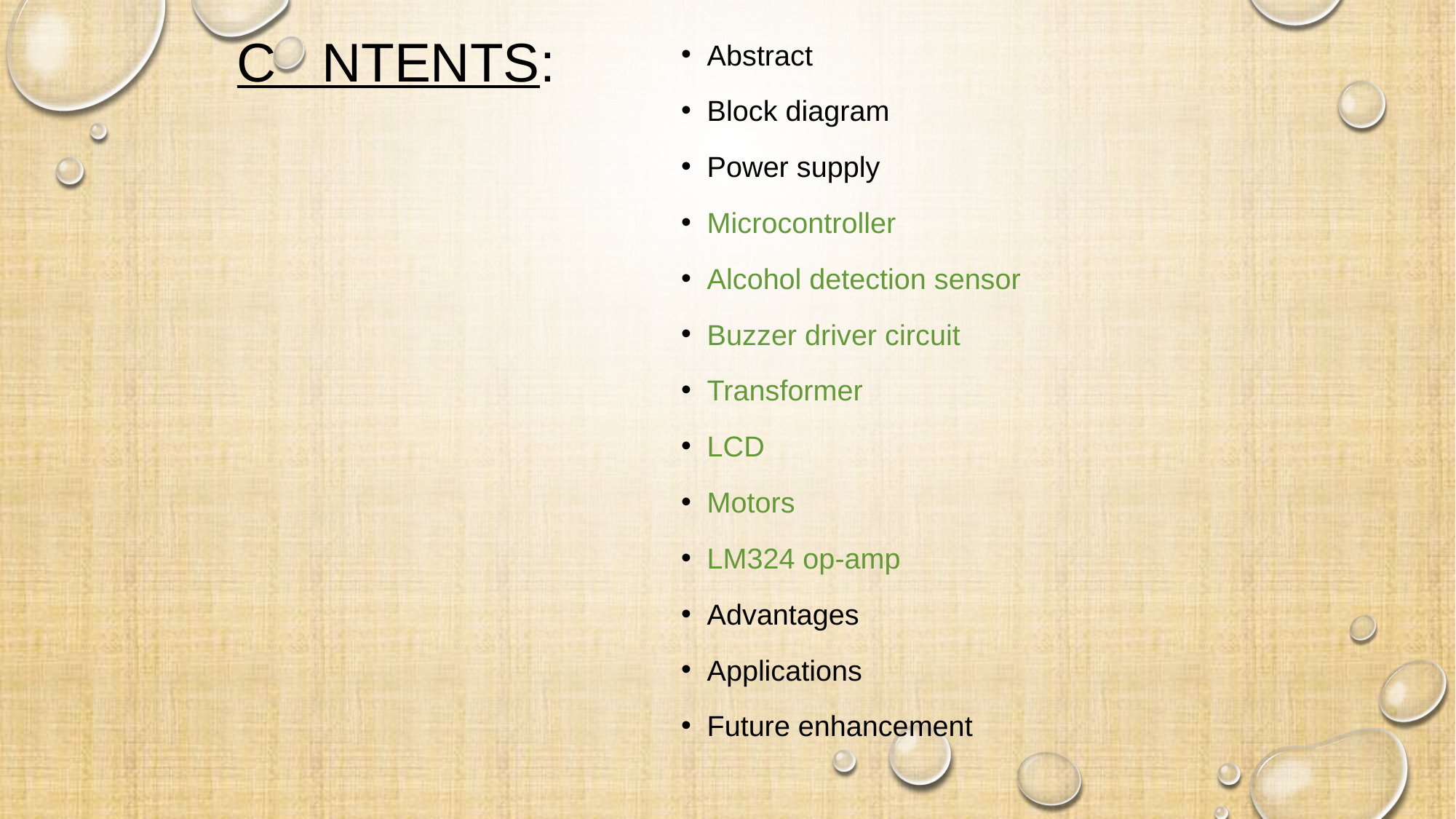

# C   ntents:
Abstract
Block diagram
Power supply
Microcontroller
Alcohol detection sensor
Buzzer driver circuit
Transformer
LCD
Motors
LM324 op-amp
Advantages
Applications
Future enhancement